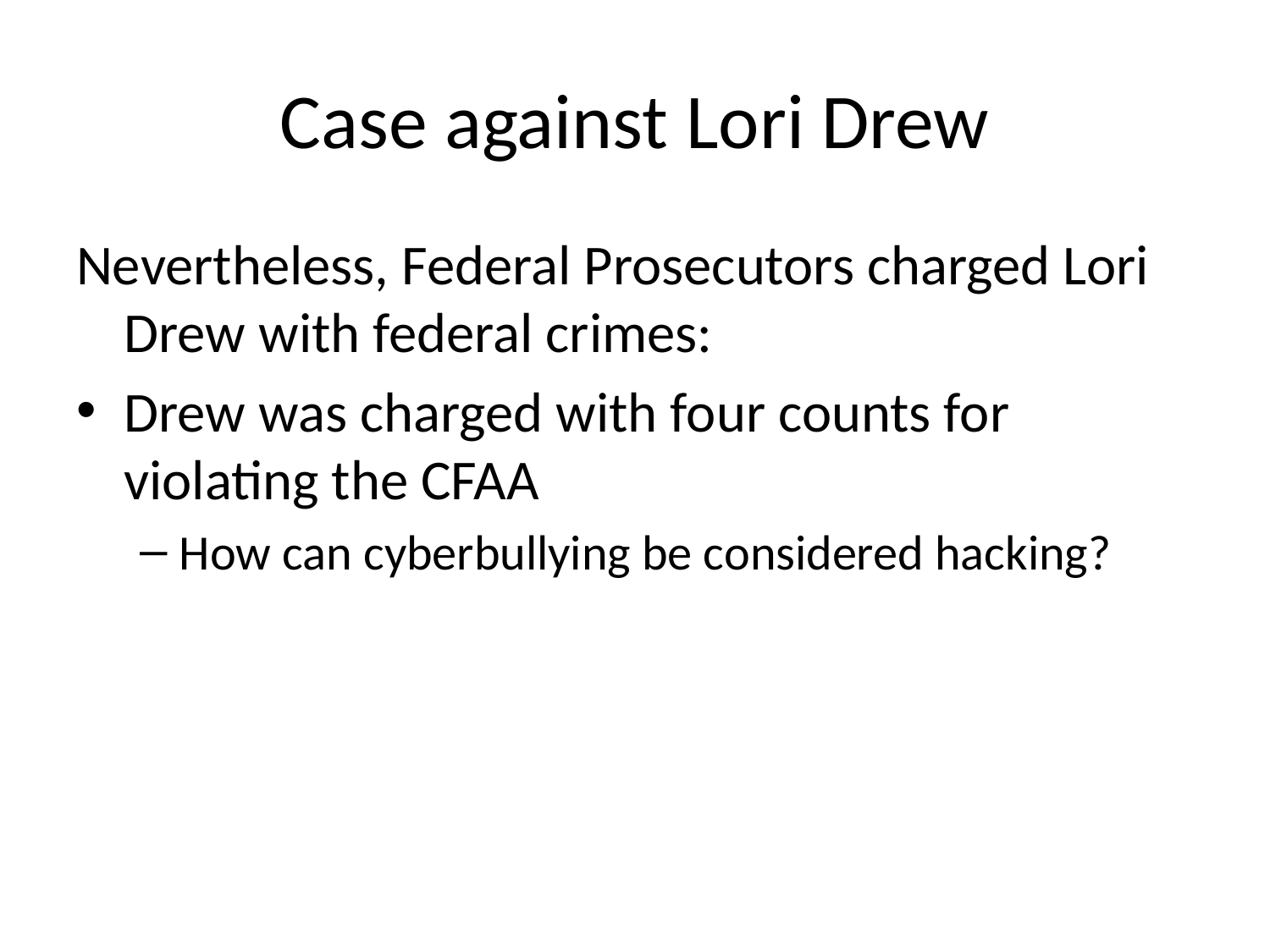

# Case against Lori Drew
Nevertheless, Federal Prosecutors charged Lori Drew with federal crimes:
Drew was charged with four counts for violating the CFAA
How can cyberbullying be considered hacking?